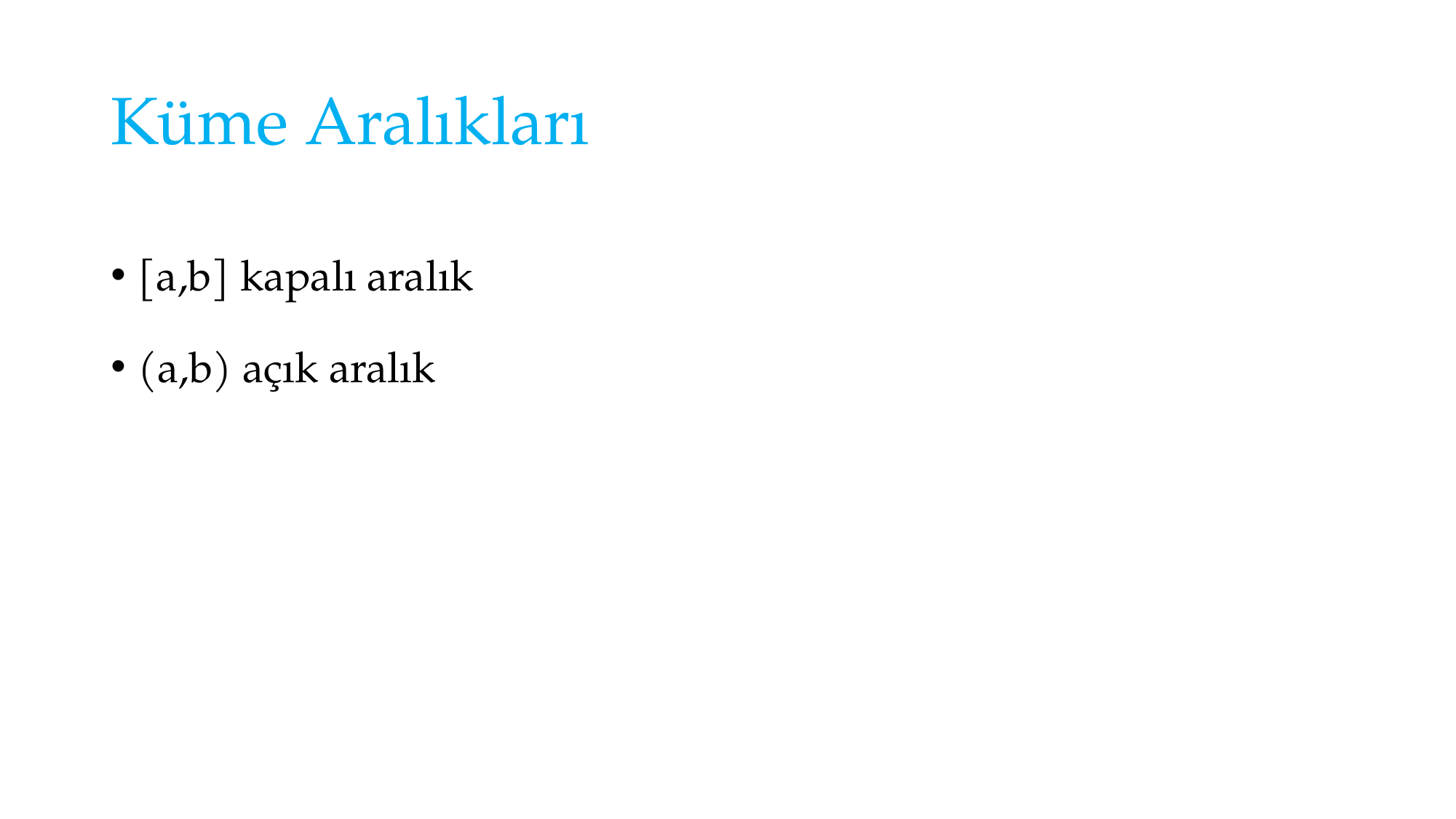

# Küme Aralıkları
[a,b] kapalı aralık
(a,b) açık aralık